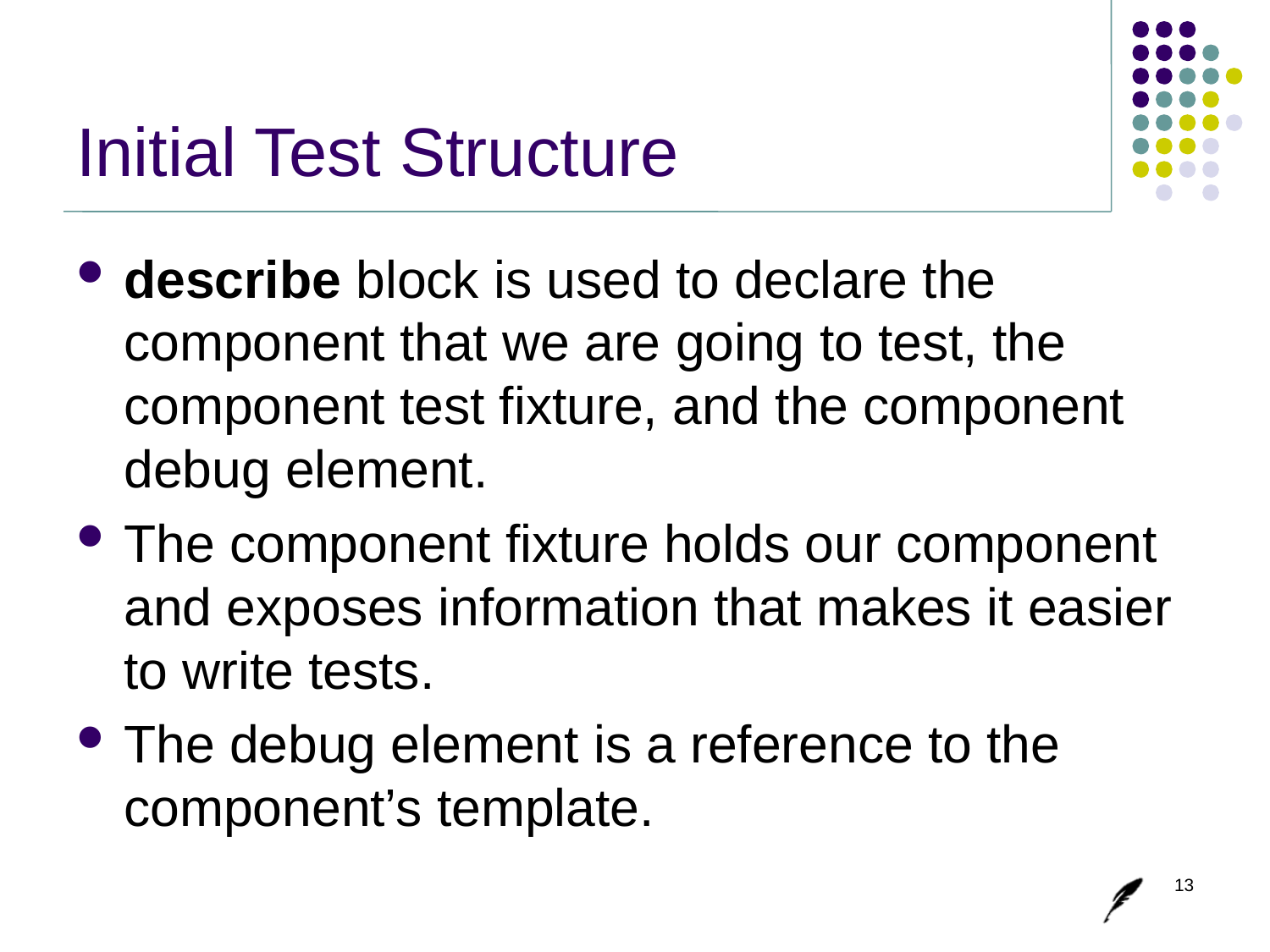

# Initial Test Structure
describe block is used to declare the component that we are going to test, the component test fixture, and the component debug element.
The component fixture holds our component and exposes information that makes it easier to write tests.
The debug element is a reference to the component’s template.
13